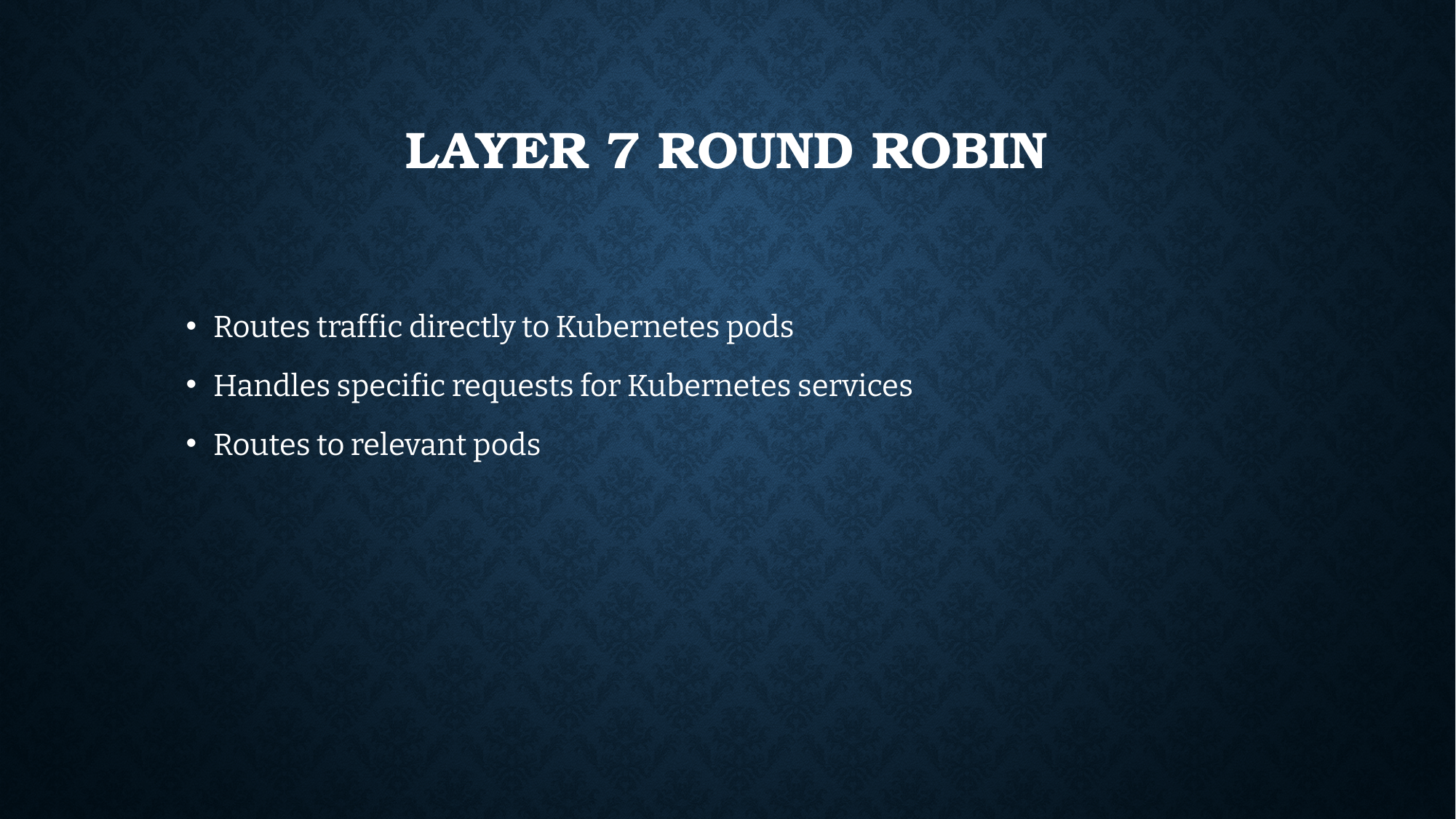

# Layer 7 round robin
Routes traffic directly to Kubernetes pods
Handles specific requests for Kubernetes services
Routes to relevant pods